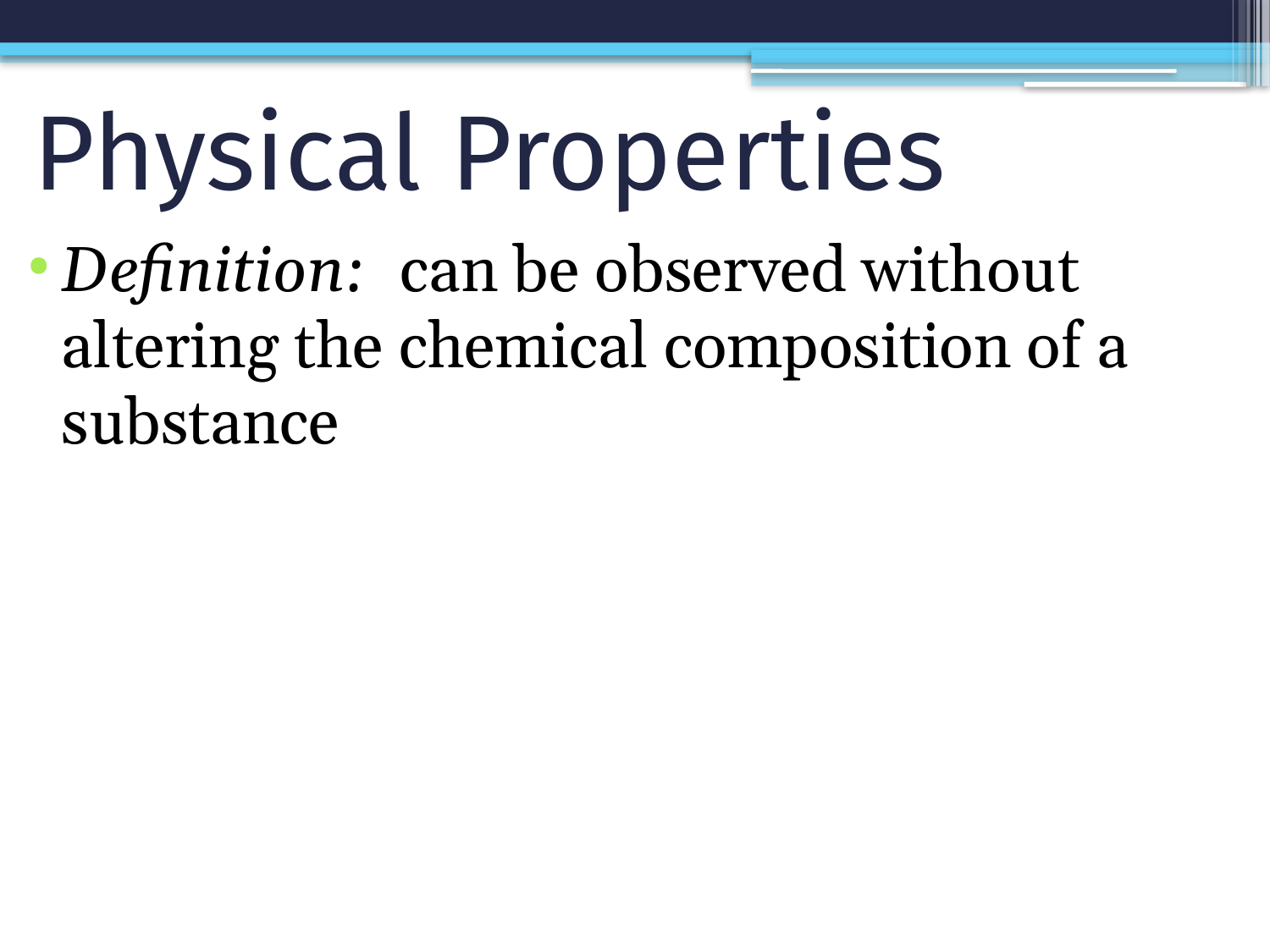

# Physical Properties
Definition:  can be observed without altering the chemical composition of a substance